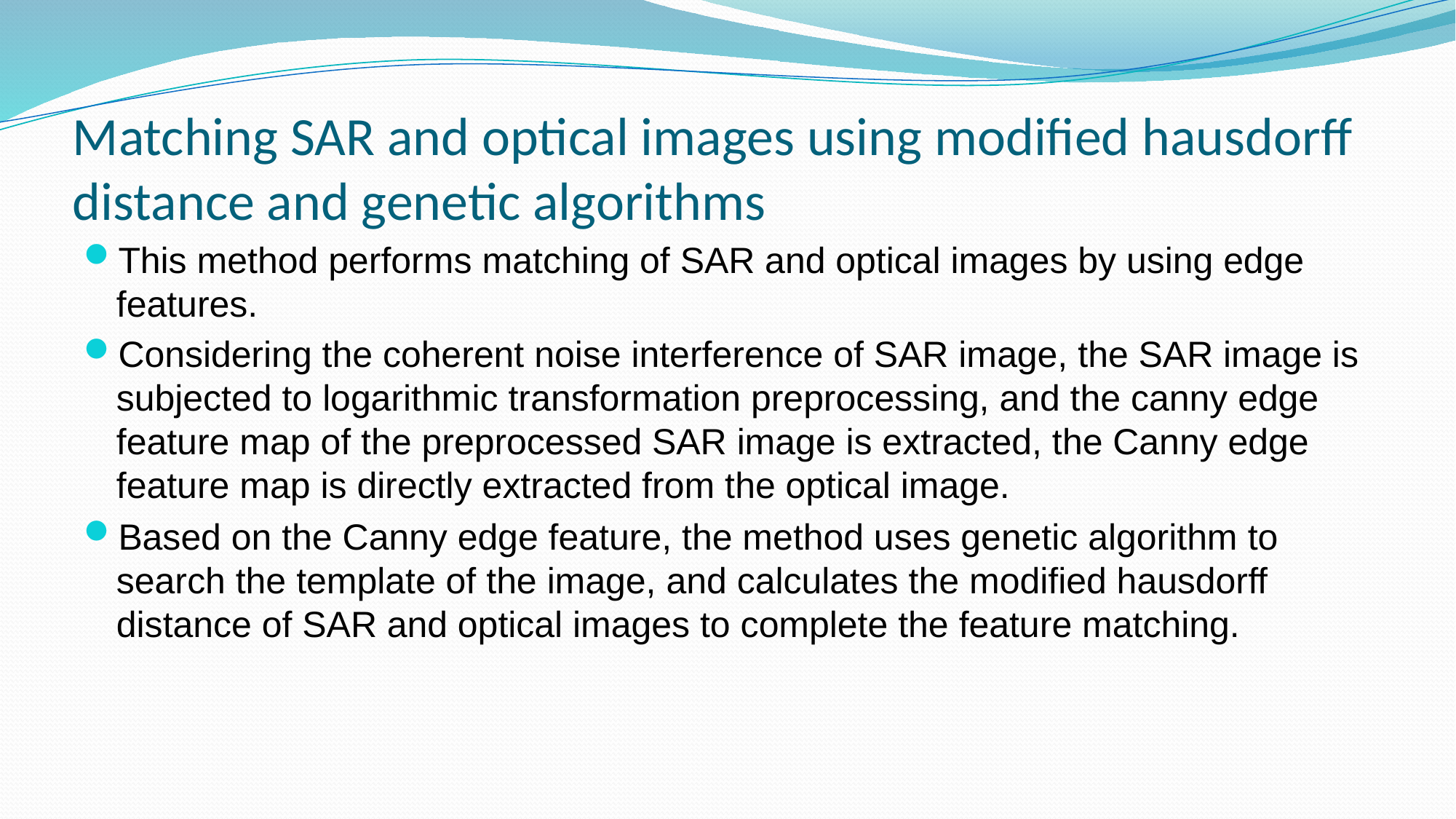

# Matching SAR and optical images using modified hausdorff distance and genetic algorithms
This method performs matching of SAR and optical images by using edge features.
Considering the coherent noise interference of SAR image, the SAR image is subjected to logarithmic transformation preprocessing, and the canny edge feature map of the preprocessed SAR image is extracted, the Canny edge feature map is directly extracted from the optical image.
Based on the Canny edge feature, the method uses genetic algorithm to search the template of the image, and calculates the modified hausdorff distance of SAR and optical images to complete the feature matching.